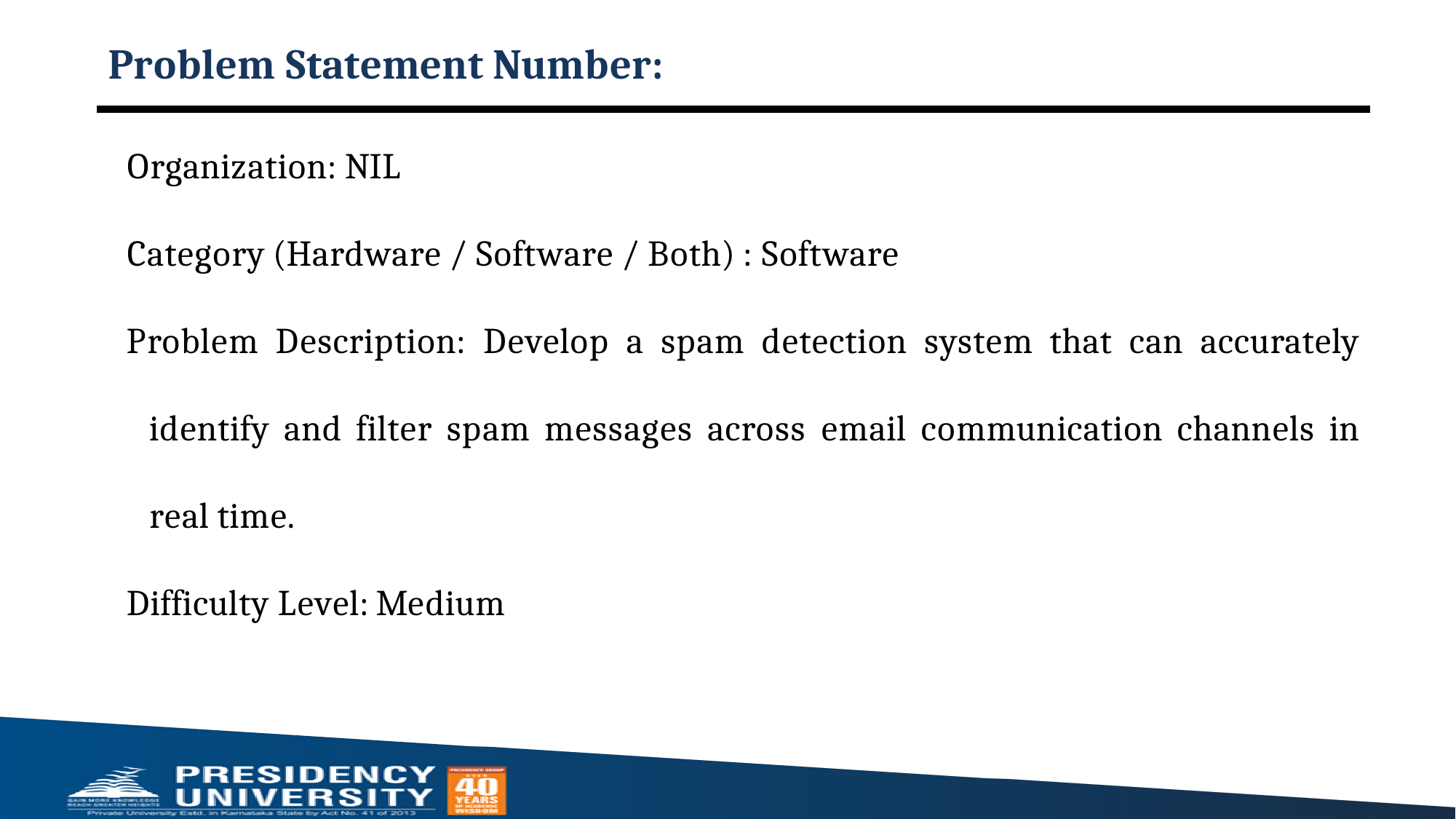

# Problem Statement Number:
Organization: NIL
Category (Hardware / Software / Both) : Software
Problem Description: Develop a spam detection system that can accurately identify and filter spam messages across email communication channels in real time.
Difficulty Level: Medium